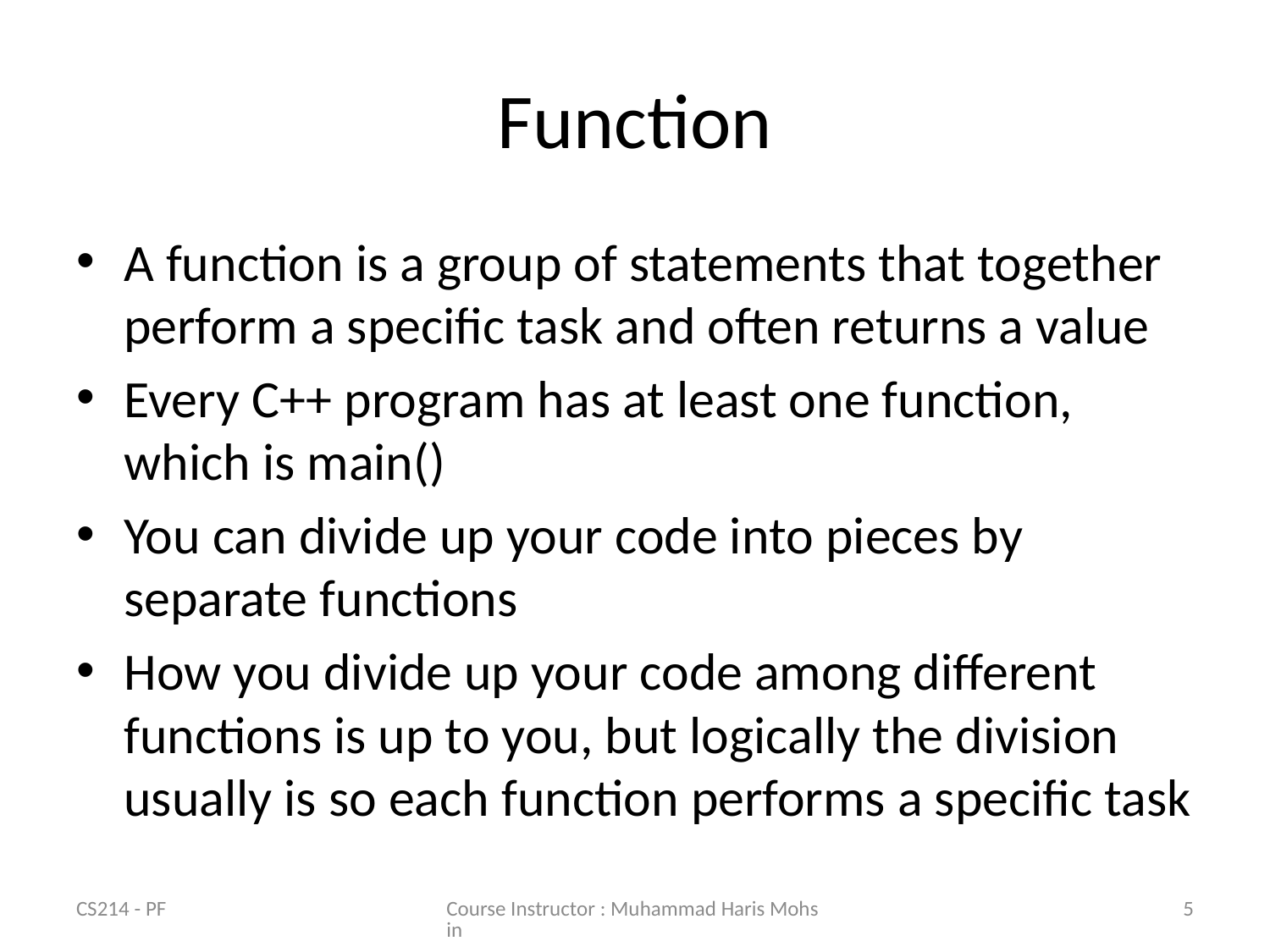

# Function
A function is a group of statements that together perform a specific task and often returns a value
Every C++ program has at least one function, which is main()
You can divide up your code into pieces by  separate functions
How you divide up your code among different functions is up to you, but logically the division usually is so each function performs a specific task
CS214 - PF
Course Instructor : Muhammad Haris Mohsin
5